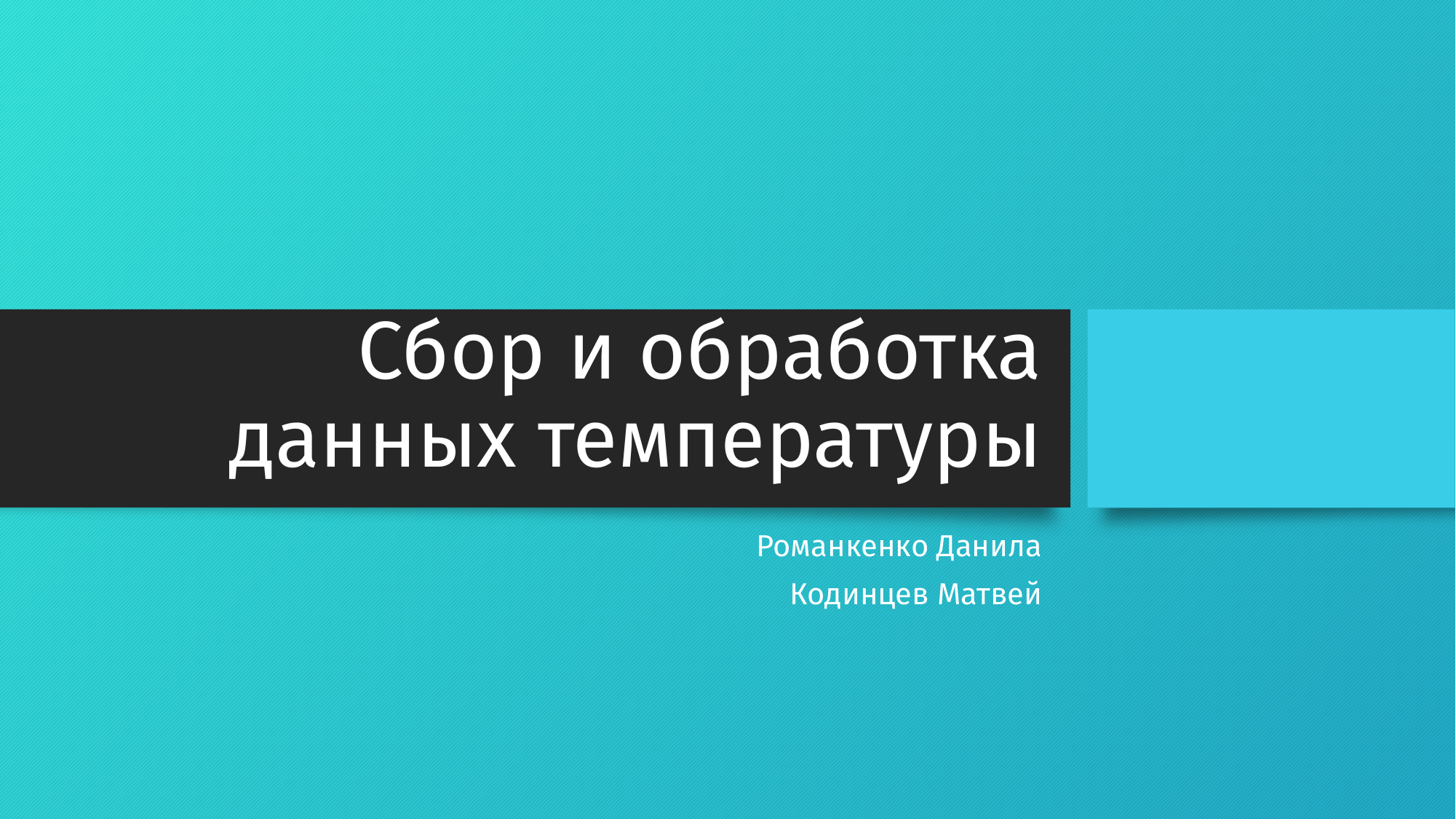

# Сбор и обработка данных температуры
Романкенко Данила
Кодинцев Матвей